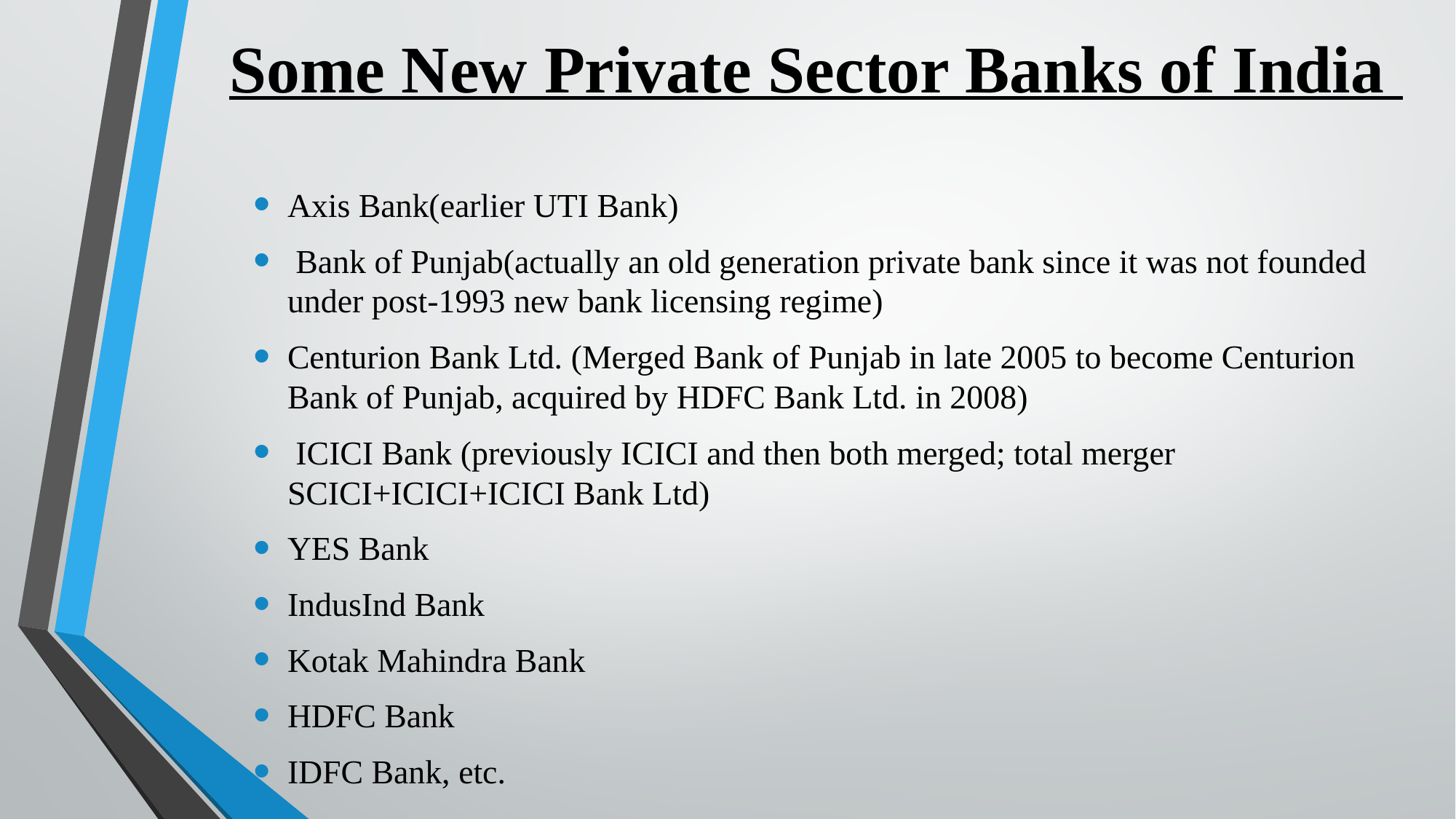

# Some New Private Sector Banks of India
Axis Bank(earlier UTI Bank)
 Bank of Punjab(actually an old generation private bank since it was not founded under post-1993 new bank licensing regime)
Centurion Bank Ltd. (Merged Bank of Punjab in late 2005 to become Centurion Bank of Punjab, acquired by HDFC Bank Ltd. in 2008)
 ICICI Bank (previously ICICI and then both merged; total merger SCICI+ICICI+ICICI Bank Ltd)
YES Bank
IndusInd Bank
Kotak Mahindra Bank
HDFC Bank
IDFC Bank, etc.